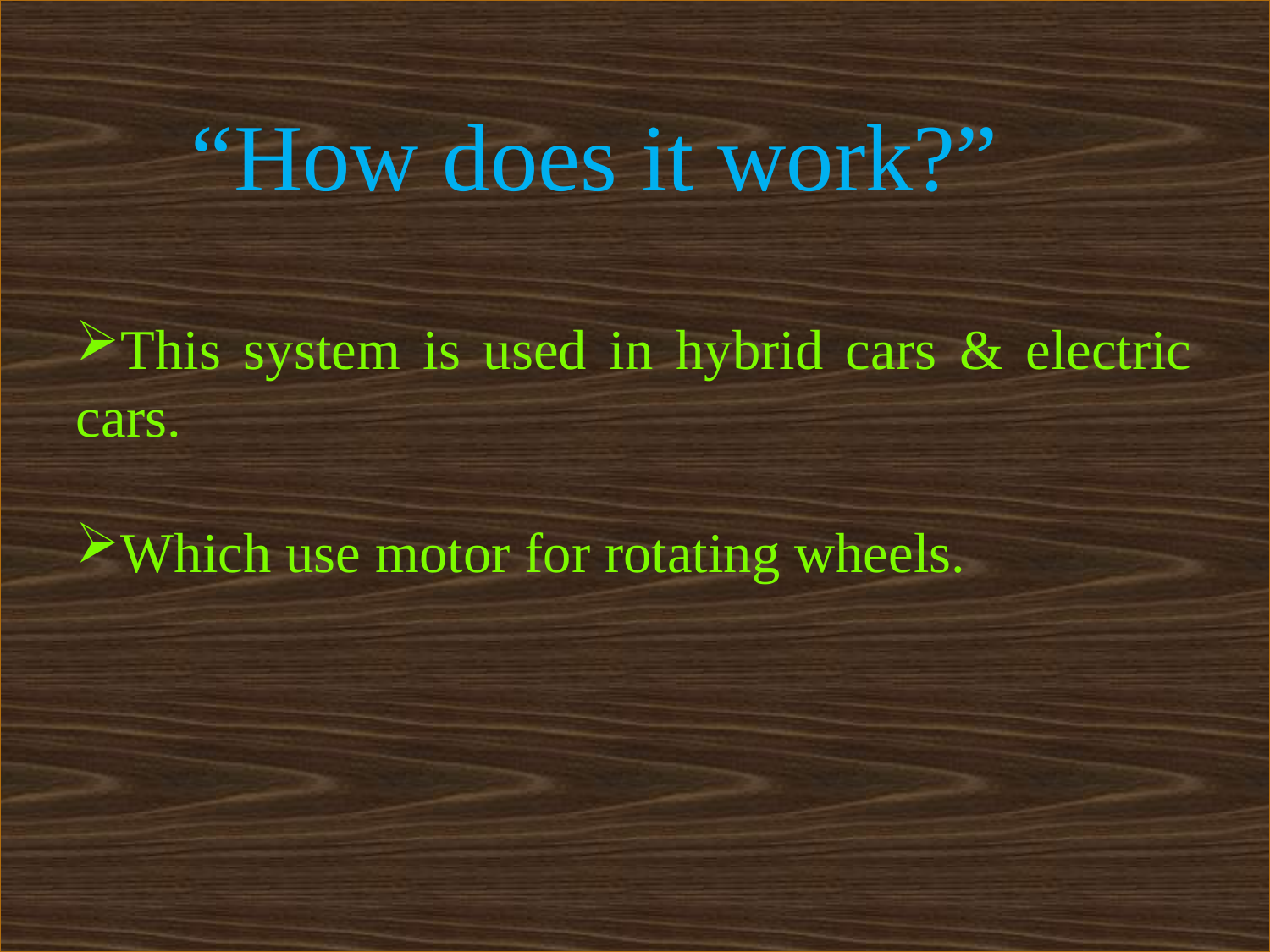

“How does it work?”

#
This system is used in hybrid cars & electric cars.

Which use motor for rotating wheels.